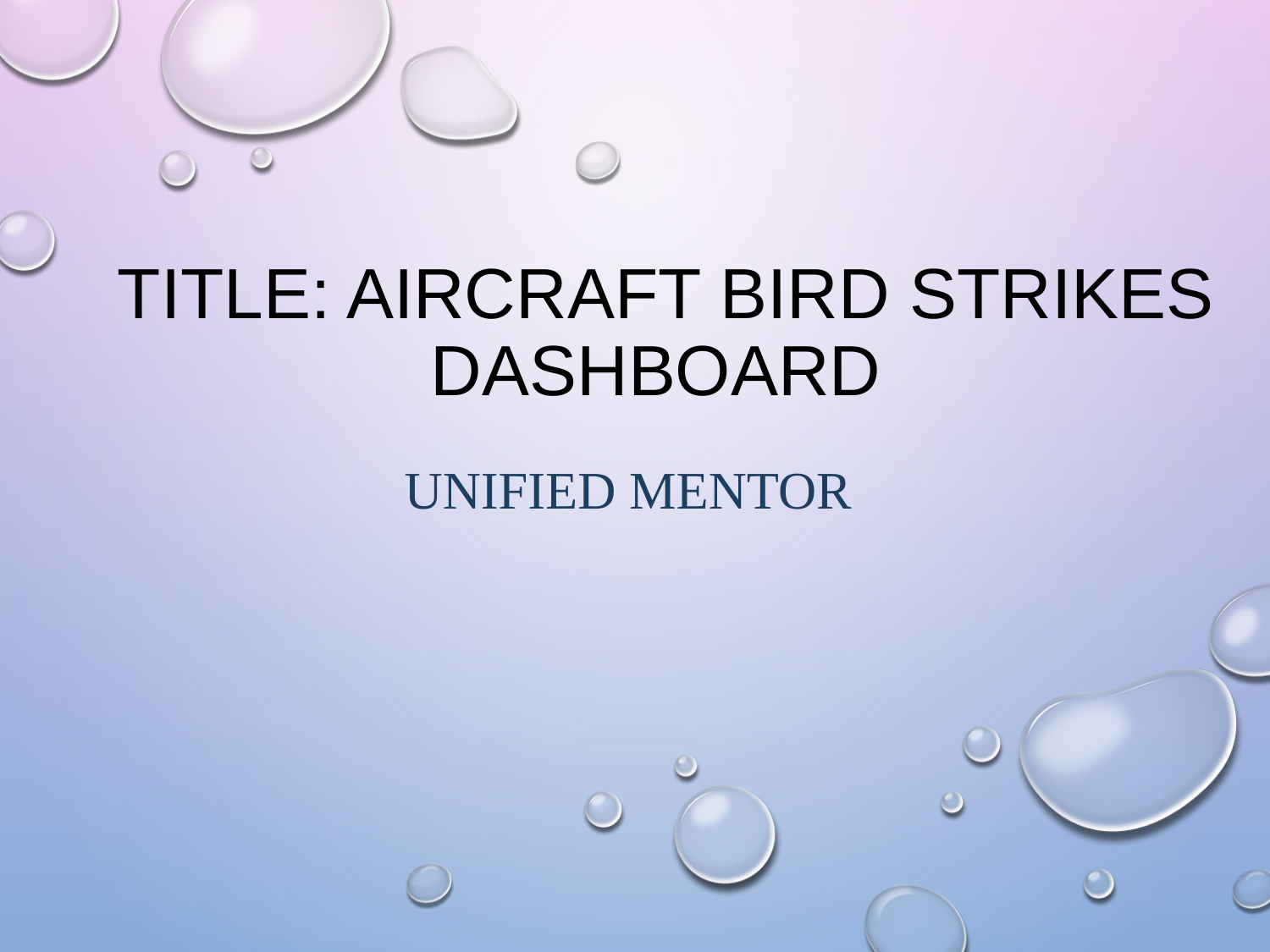

# TITLE: AIRCRAFT BIRD STRIKES DASHBOARD
UNIFIED MENTOR